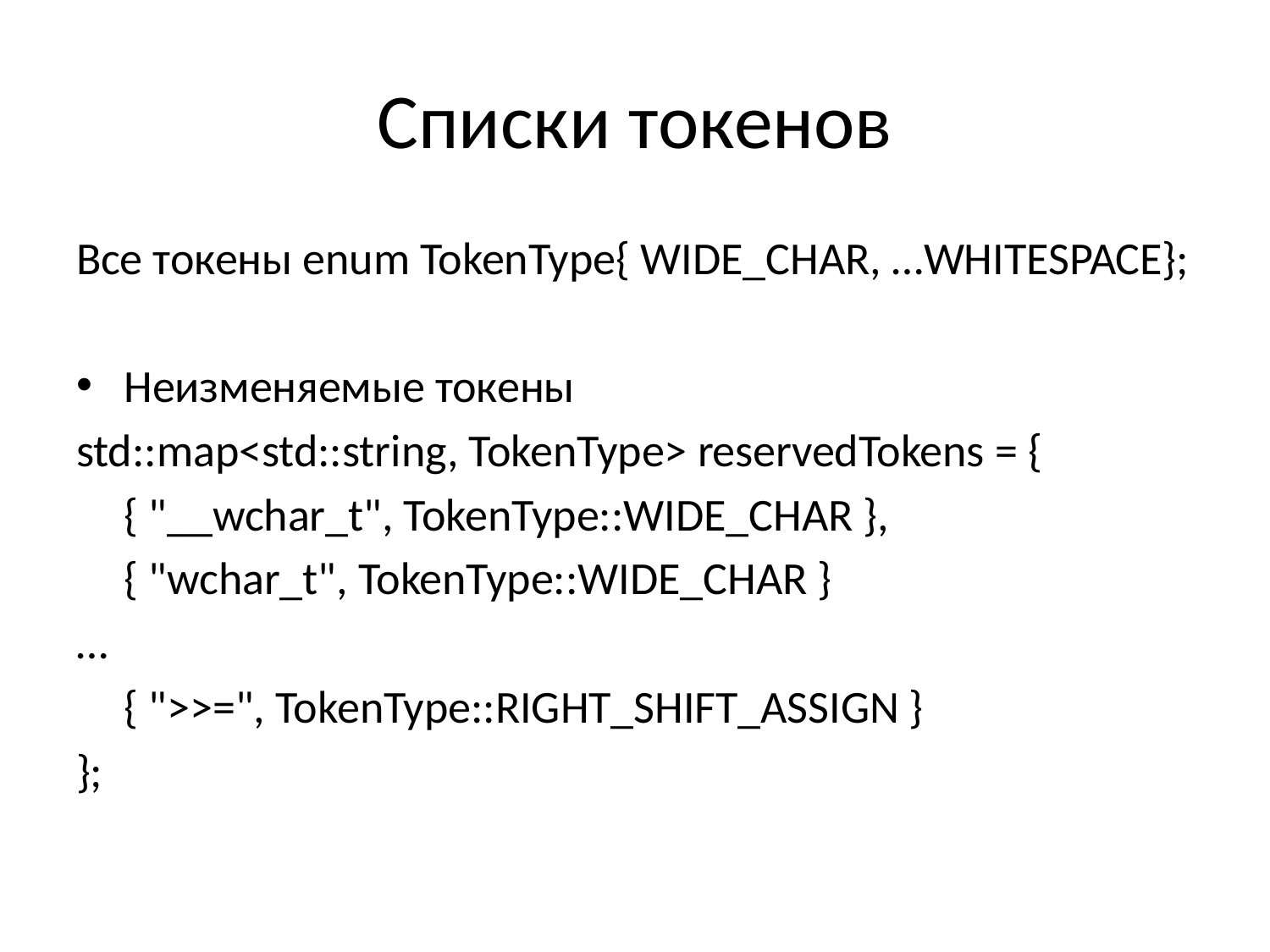

# Списки токенов
Все токены enum TokenType{ WIDE_CHAR, …WHITESPACE};

Неизменяемые токены
std::map<std::string, TokenType> reservedTokens = {
	{ "__wchar_t", TokenType::WIDE_CHAR },
	{ "wchar_t", TokenType::WIDE_CHAR }
…
	{ ">>=", TokenType::RIGHT_SHIFT_ASSIGN }
};